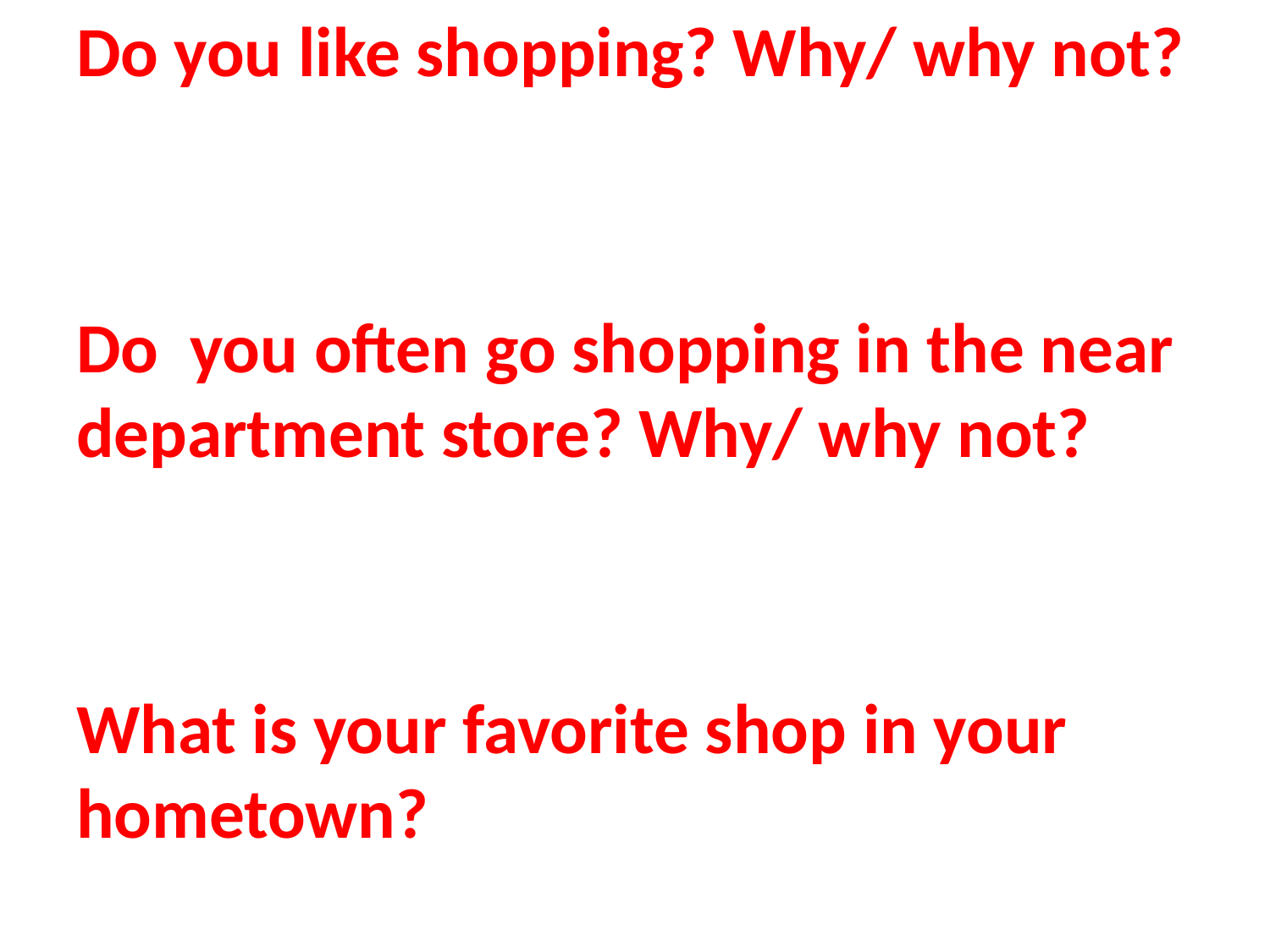

Do you like shopping? Why/ why not?

Do  you often go shopping in the near department store? Why/ why not?

What is your favorite shop in your hometown?
#